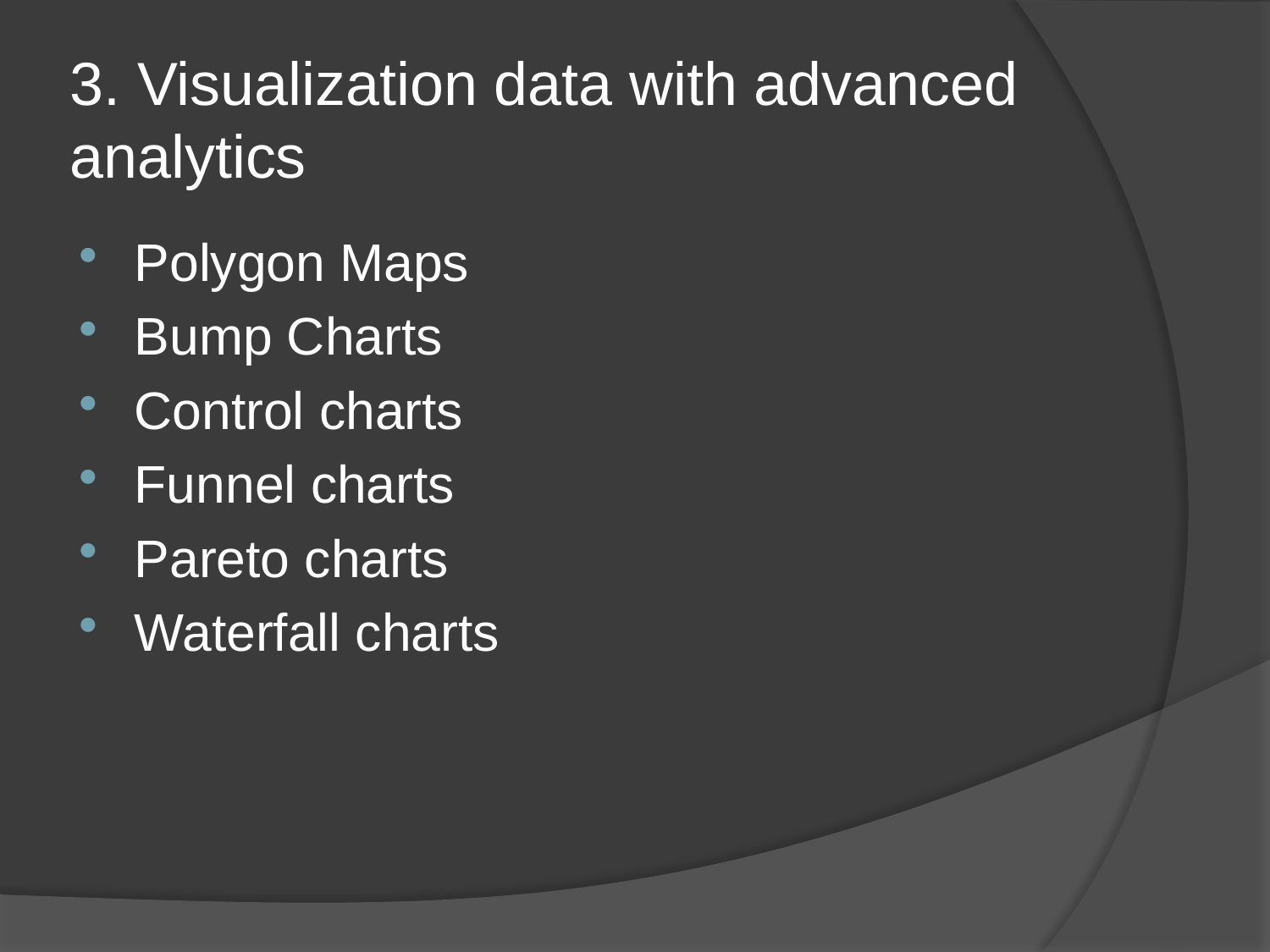

# 3. Visualization data with advanced analytics
Polygon Maps
Bump Charts
Control charts
Funnel charts
Pareto charts
Waterfall charts